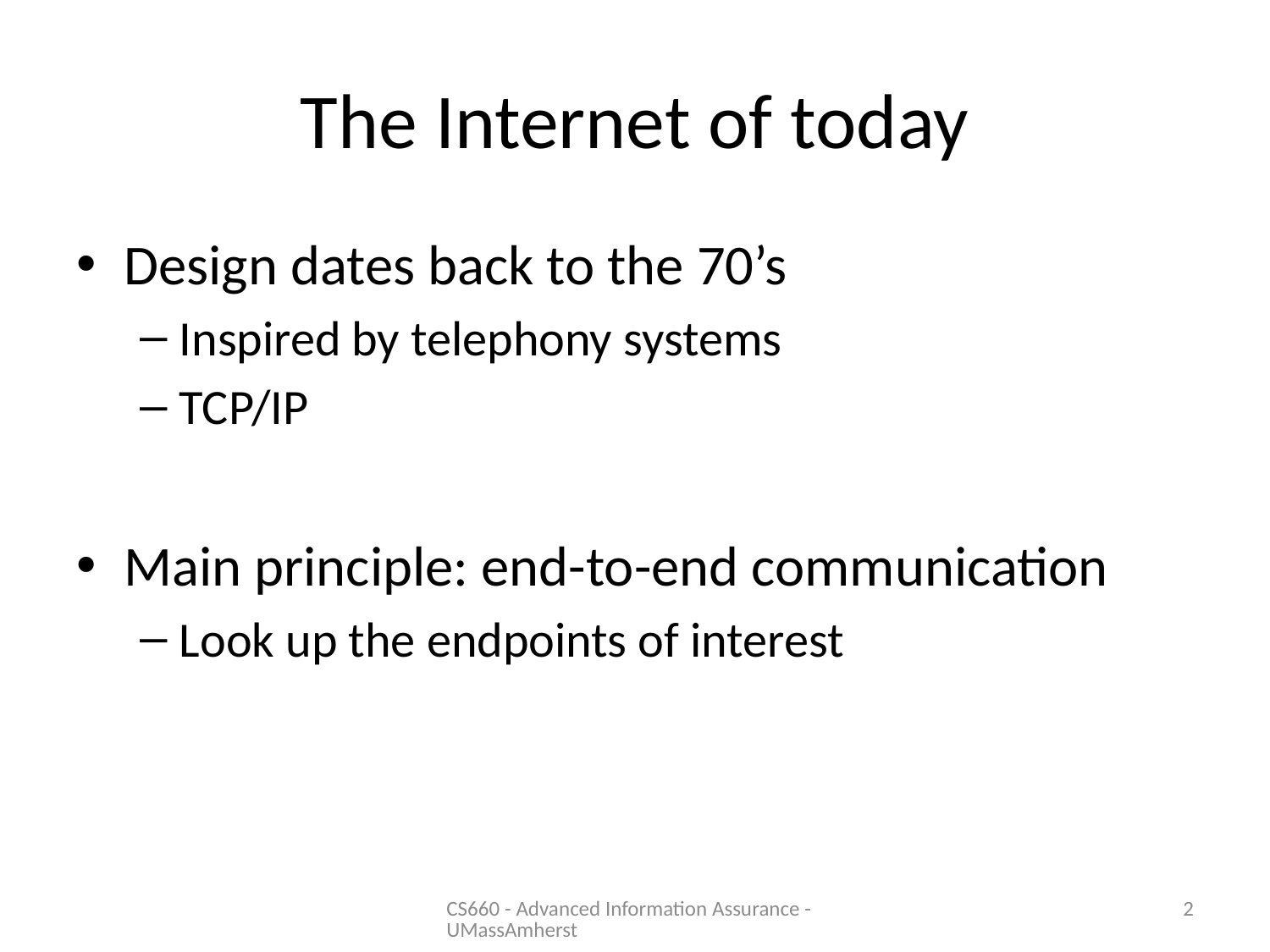

# The Internet of today
Design dates back to the 70’s
Inspired by telephony systems
TCP/IP

Main principle: end-to-end communication
Look up the endpoints of interest
CS660 - Advanced Information Assurance - UMassAmherst
2